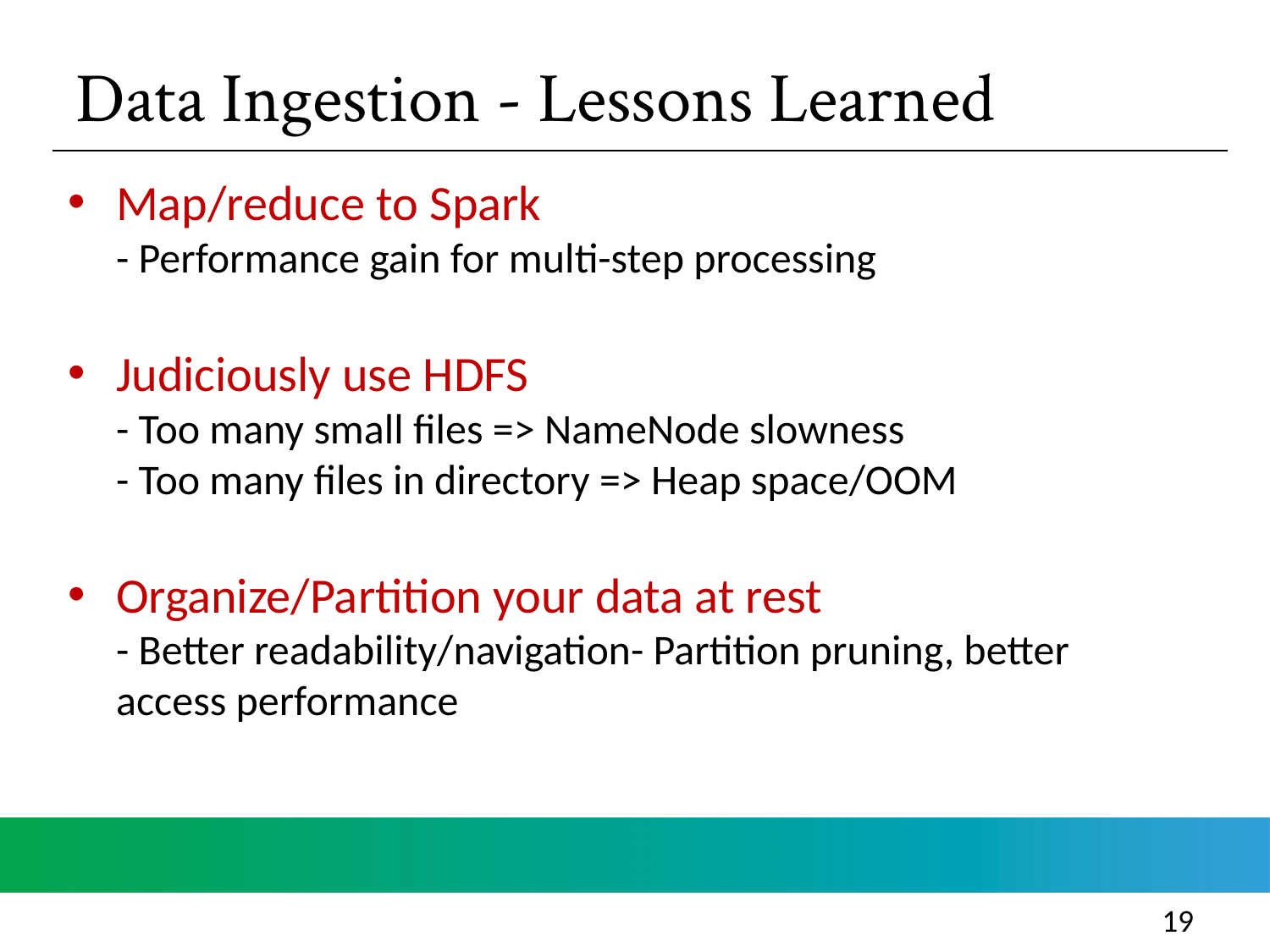

Data Ingestion - Lessons Learned
Map/reduce to Spark
- Performance gain for multi-step processing
Judiciously use HDFS
- Too many small files => NameNode slowness
- Too many files in directory => Heap space/OOM
Organize/Partition your data at rest
- Better readability/navigation- Partition pruning, better access performance
19